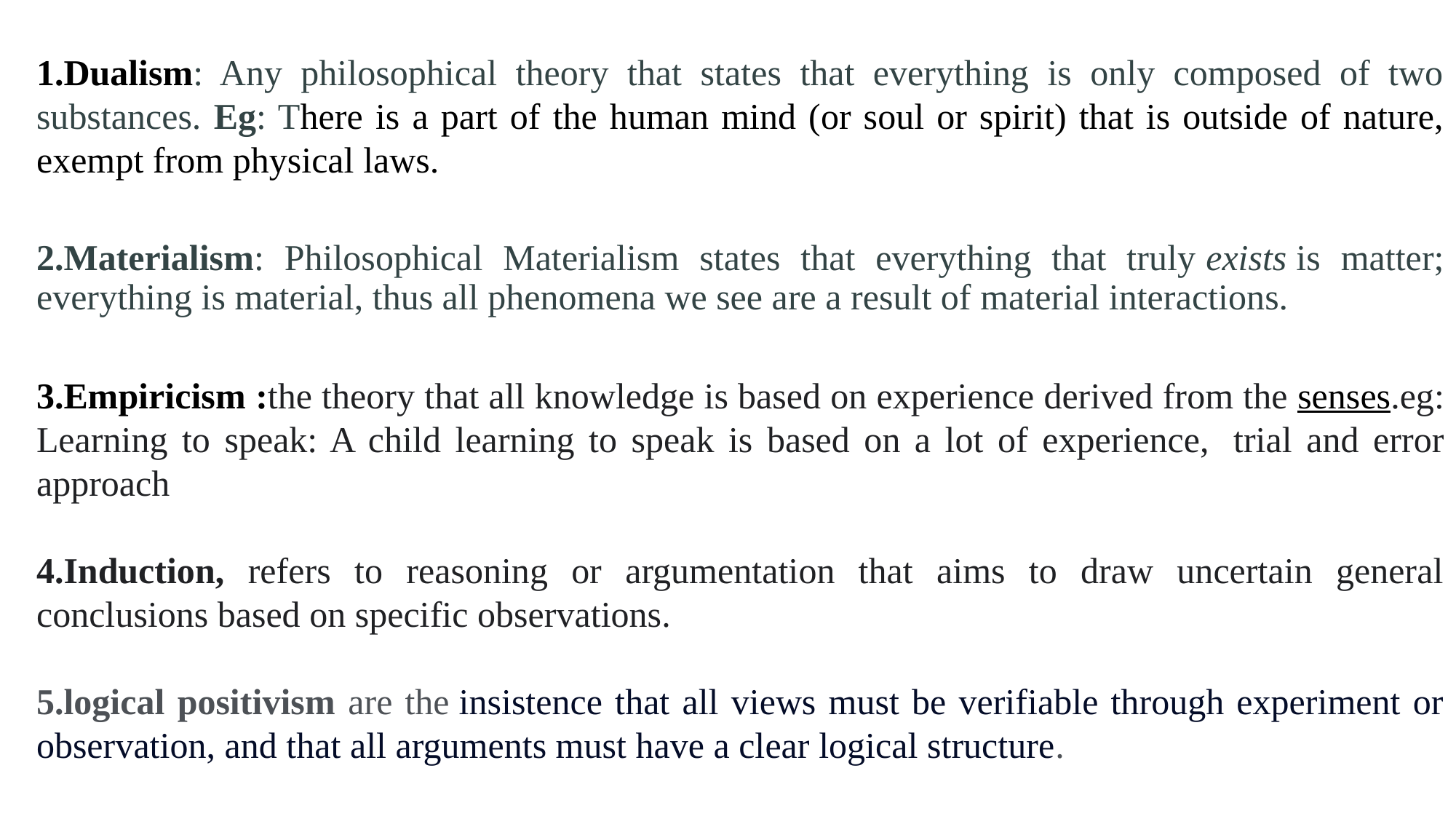

1.Dualism: Any philosophical theory that states that everything is only composed of two substances. Eg: There is a part of the human mind (or soul or spirit) that is outside of nature, exempt from physical laws.

2.Materialism: Philosophical Materialism states that everything that truly exists is matter; everything is material, thus all phenomena we see are a result of material interactions.

3.Empiricism :the theory that all knowledge is based on experience derived from the senses.eg: Learning to speak: A child learning to speak is based on a lot of experience,  trial and error approach

4.Induction, refers to reasoning or argumentation that aims to draw uncertain general conclusions based on specific observations.

5.logical positivism are the insistence that all views must be verifiable through experiment or observation, and that all arguments must have a clear logical structure.